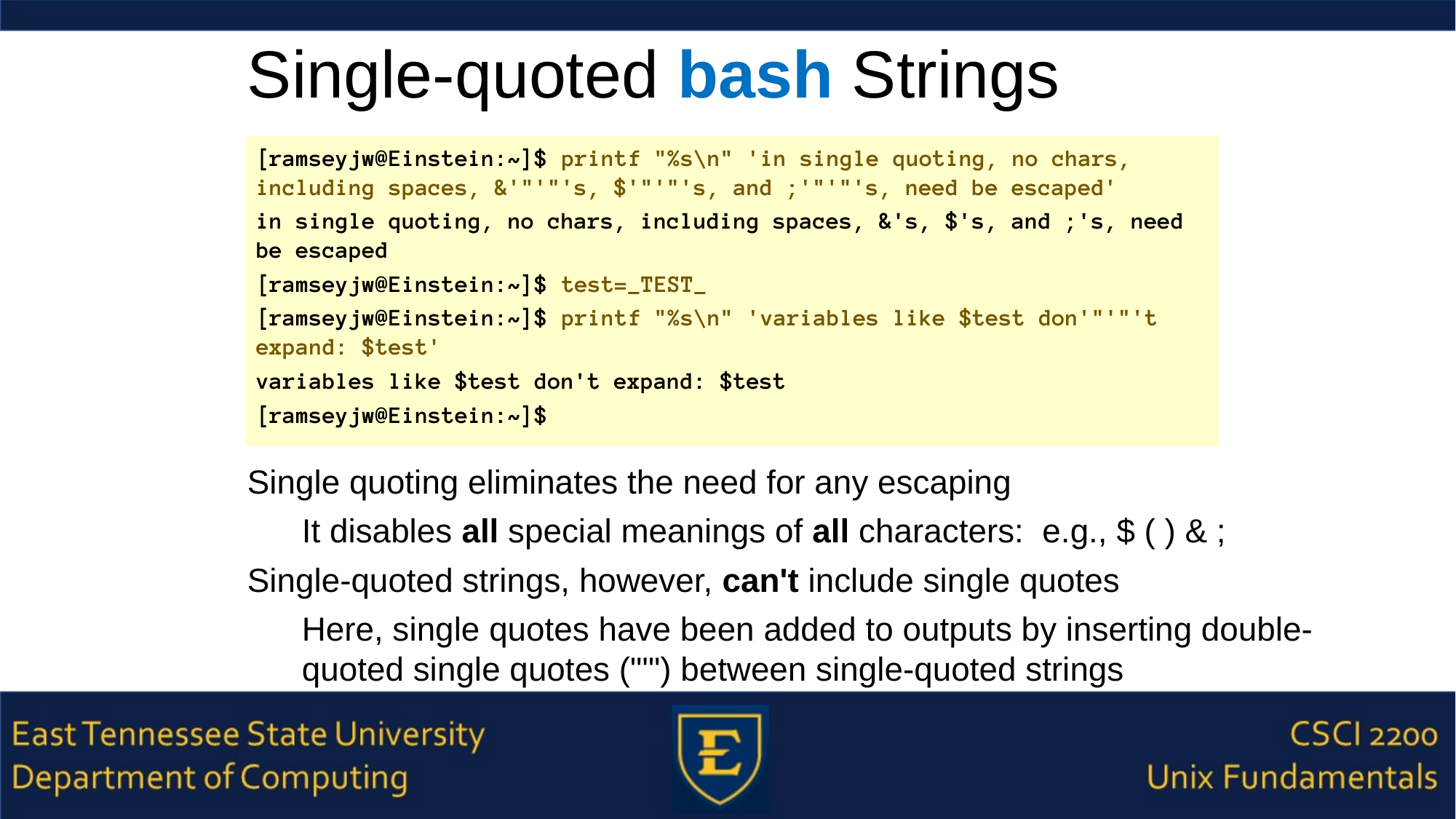

# Single-quoted bash Strings
[ramseyjw@Einstein:~]$ printf "%s\n" 'in single quoting, no chars, including spaces, &'"'"'s, $'"'"'s, and ;'"'"'s, need be escaped'
in single quoting, no chars, including spaces, &'s, $'s, and ;'s, need be escaped
[ramseyjw@Einstein:~]$ test=_TEST_
[ramseyjw@Einstein:~]$ printf "%s\n" 'variables like $test don'"'"'t expand: $test'
variables like $test don't expand: $test
[ramseyjw@Einstein:~]$

Single quoting eliminates the need for any escaping
It disables all special meanings of all characters:  e.g., $ ( ) & ;
Single-quoted strings, however, can't include single quotes
Here, single quotes have been added to outputs by inserting double-quoted single quotes ("'") between single-quoted strings